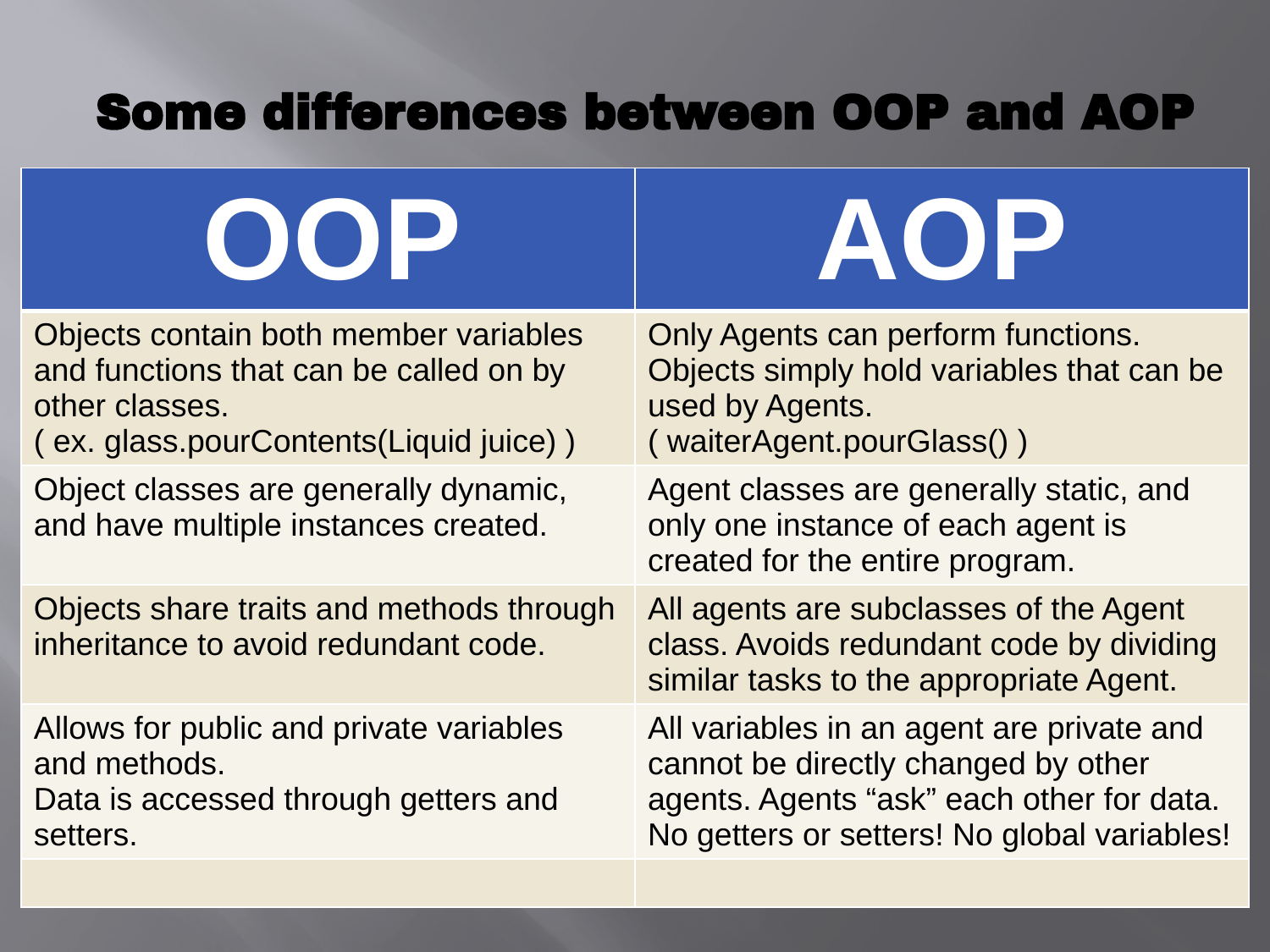

# Some differences between OOP and AOP
| OOP | AOP |
| --- | --- |
| Objects contain both member variables and functions that can be called on by other classes. ( ex. glass.pourContents(Liquid juice) ) | Only Agents can perform functions. Objects simply hold variables that can be used by Agents. ( waiterAgent.pourGlass() ) |
| Object classes are generally dynamic, and have multiple instances created. | Agent classes are generally static, and only one instance of each agent is created for the entire program. |
| Objects share traits and methods through inheritance to avoid redundant code. | All agents are subclasses of the Agent class. Avoids redundant code by dividing similar tasks to the appropriate Agent. |
| Allows for public and private variables and methods. Data is accessed through getters and setters. | All variables in an agent are private and cannot be directly changed by other agents. Agents “ask” each other for data. No getters or setters! No global variables! |
|  |  |